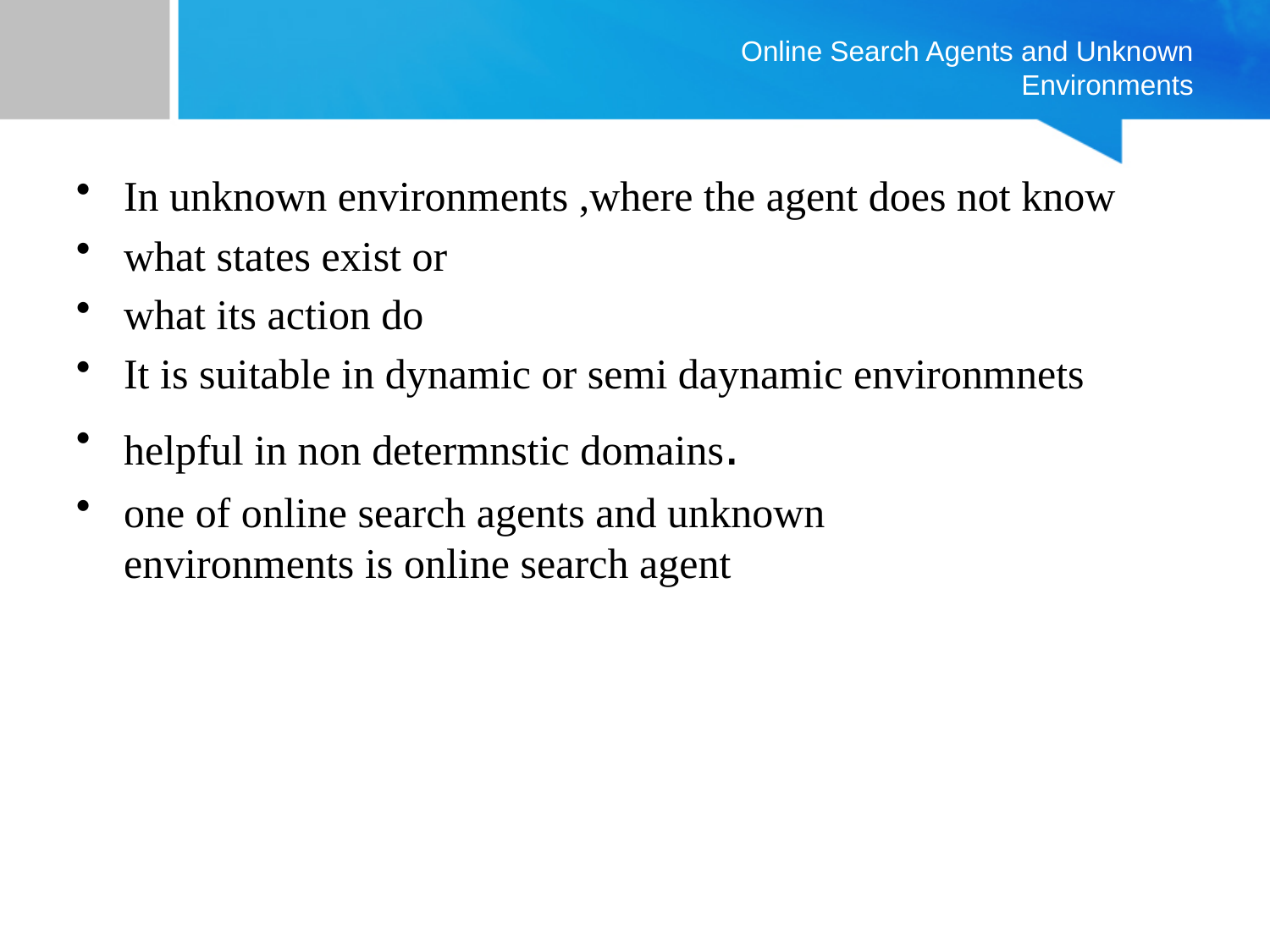

# Online Search Agents and Unknown Environments
In unknown environments ,where the agent does not know
what states exist or
what its action do
It is suitable in dynamic or semi daynamic environmnets
helpful in non determnstic domains.
one of online search agents and unknown
environments is online search agent